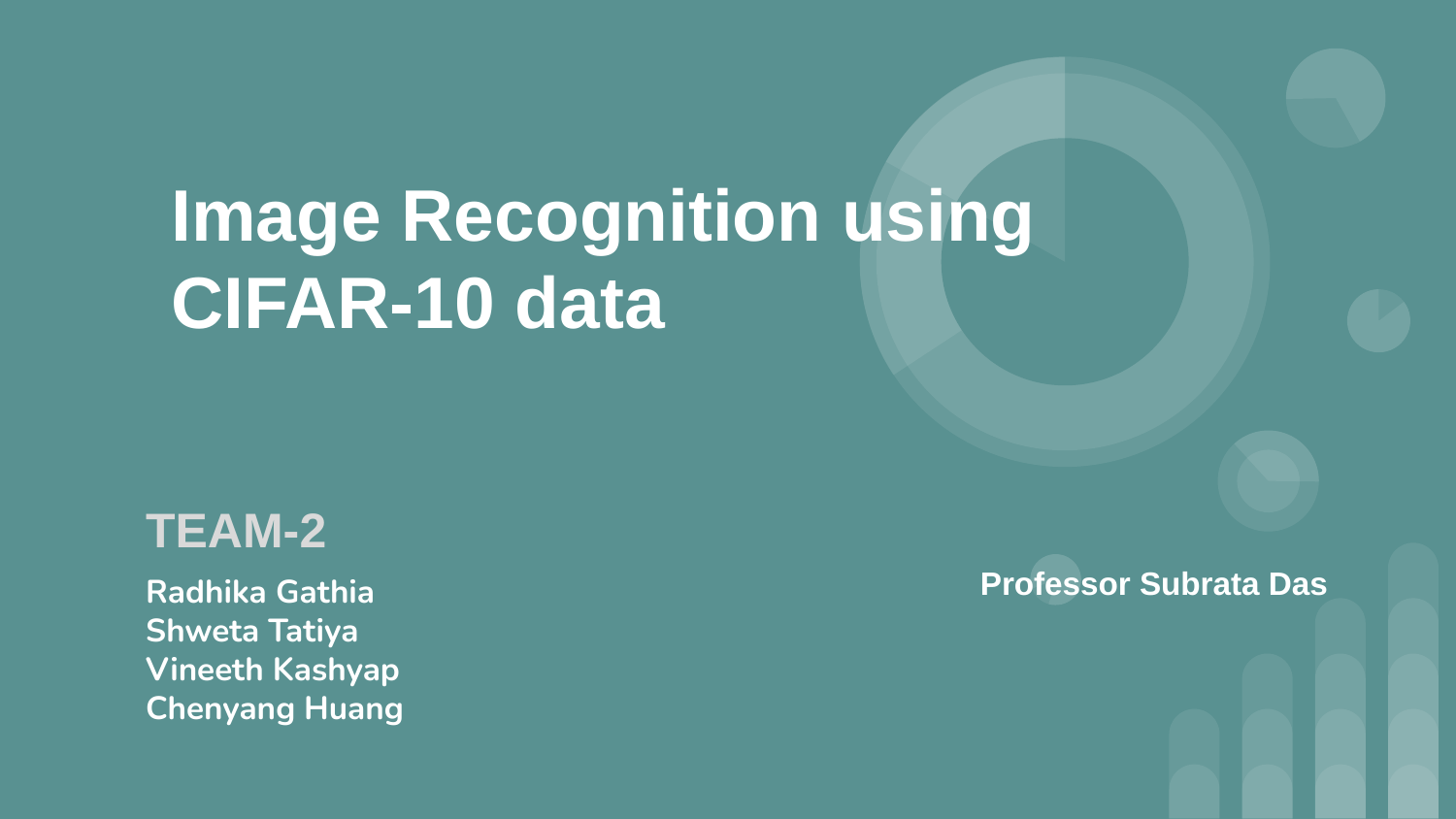

# Image Recognition using CIFAR-10 data
TEAM-2
Radhika Gathia
Shweta Tatiya
Vineeth Kashyap
Chenyang Huang

Professor Subrata Das